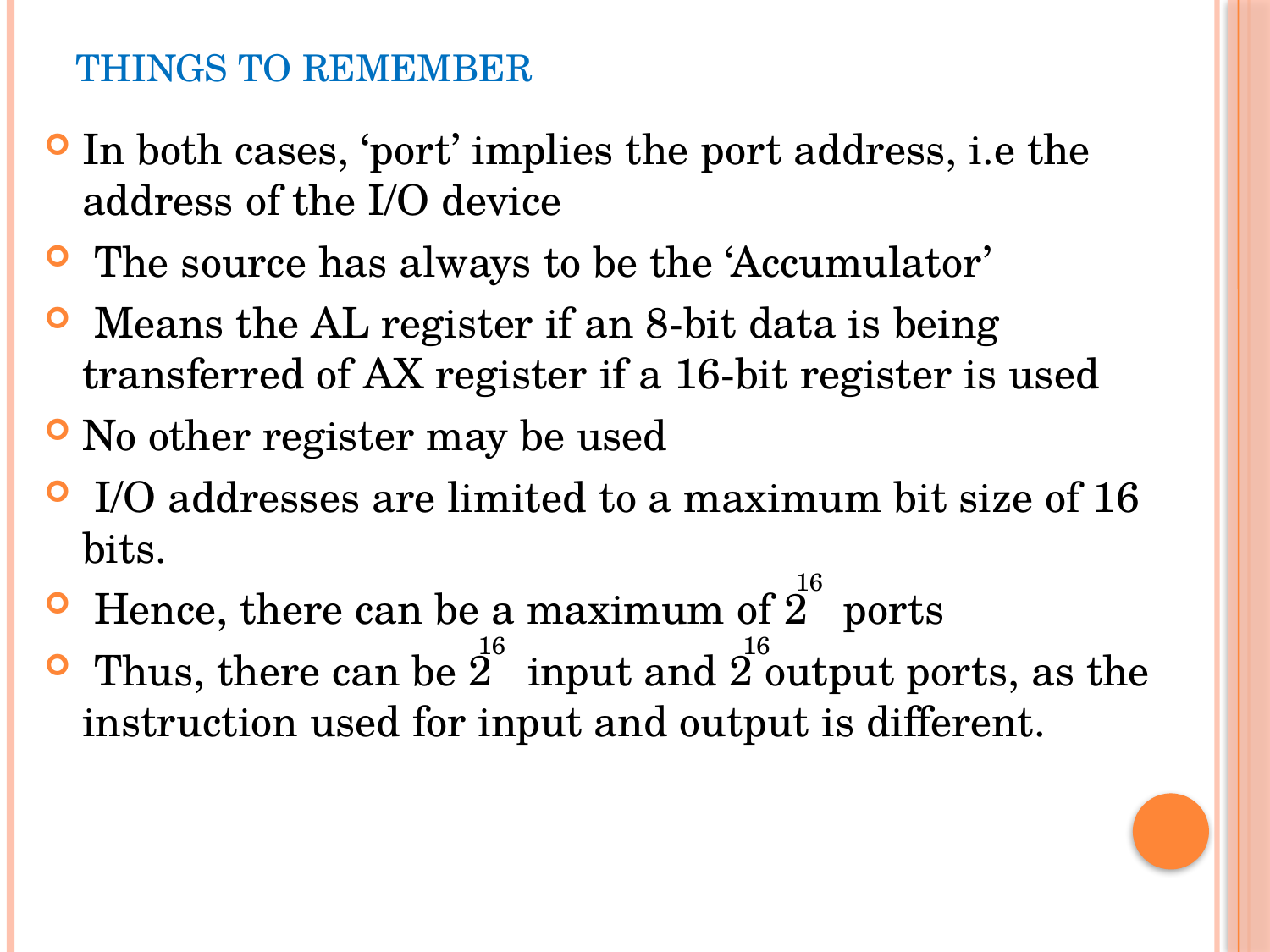

# Things to remember
In both cases, ‘port’ implies the port address, i.e the address of the I/O device
 The source has always to be the ‘Accumulator’
 Means the AL register if an 8-bit data is being transferred of AX register if a 16-bit register is used
No other register may be used
 I/O addresses are limited to a maximum bit size of 16 bits.
 Hence, there can be a maximum of 2   ports
 Thus, there can be 2   input and 2 output ports, as the instruction used for input and output is different.
16
16
16